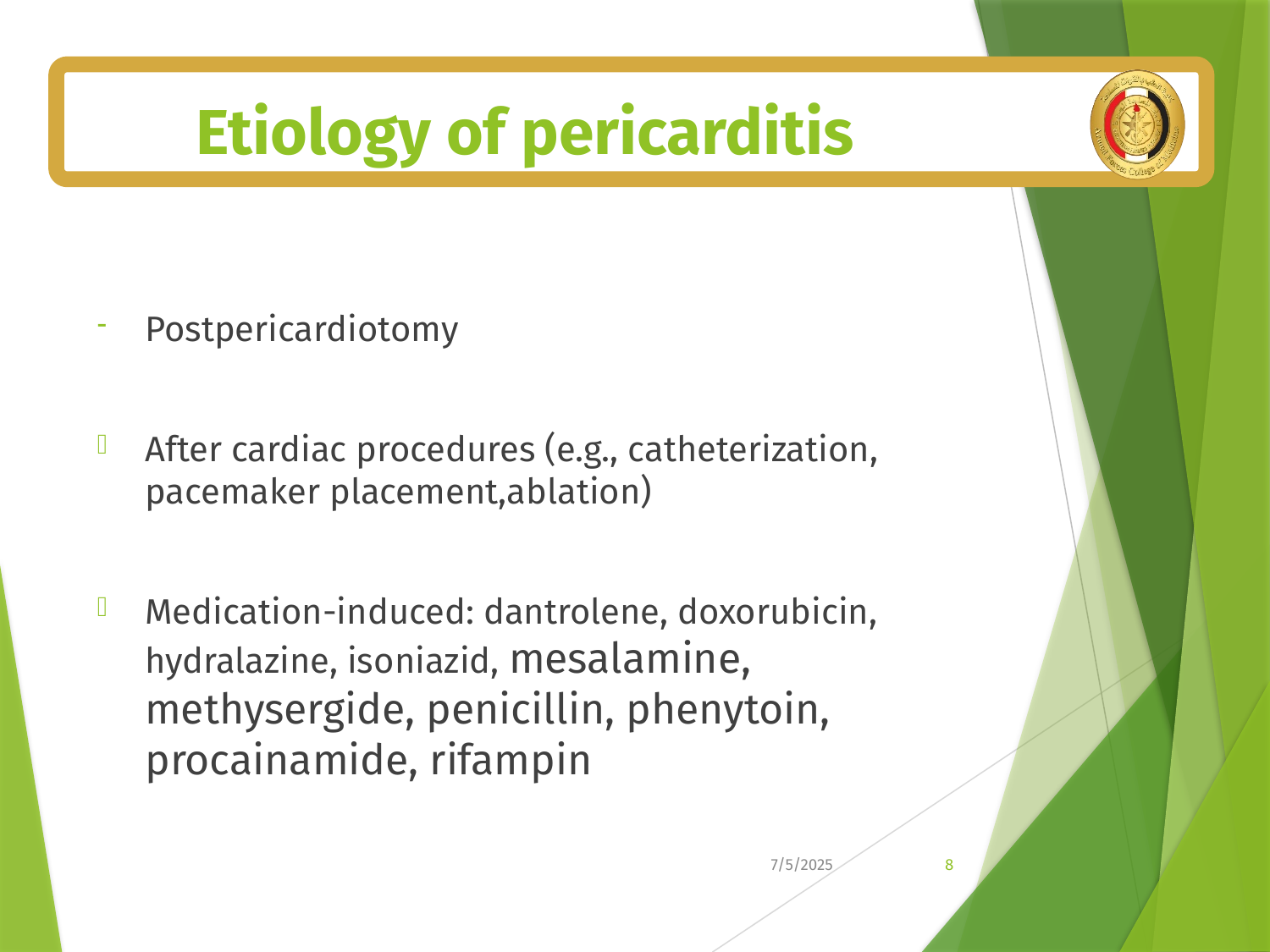

# Etiology of pericarditis
Postpericardiotomy

After cardiac procedures (e.g., catheterization, pacemaker placement,ablation)

Medication-induced: dantrolene, doxorubicin, hydralazine, isoniazid, mesalamine, methysergide, penicillin, phenytoin, procainamide, rifampin

7/5/2025
8